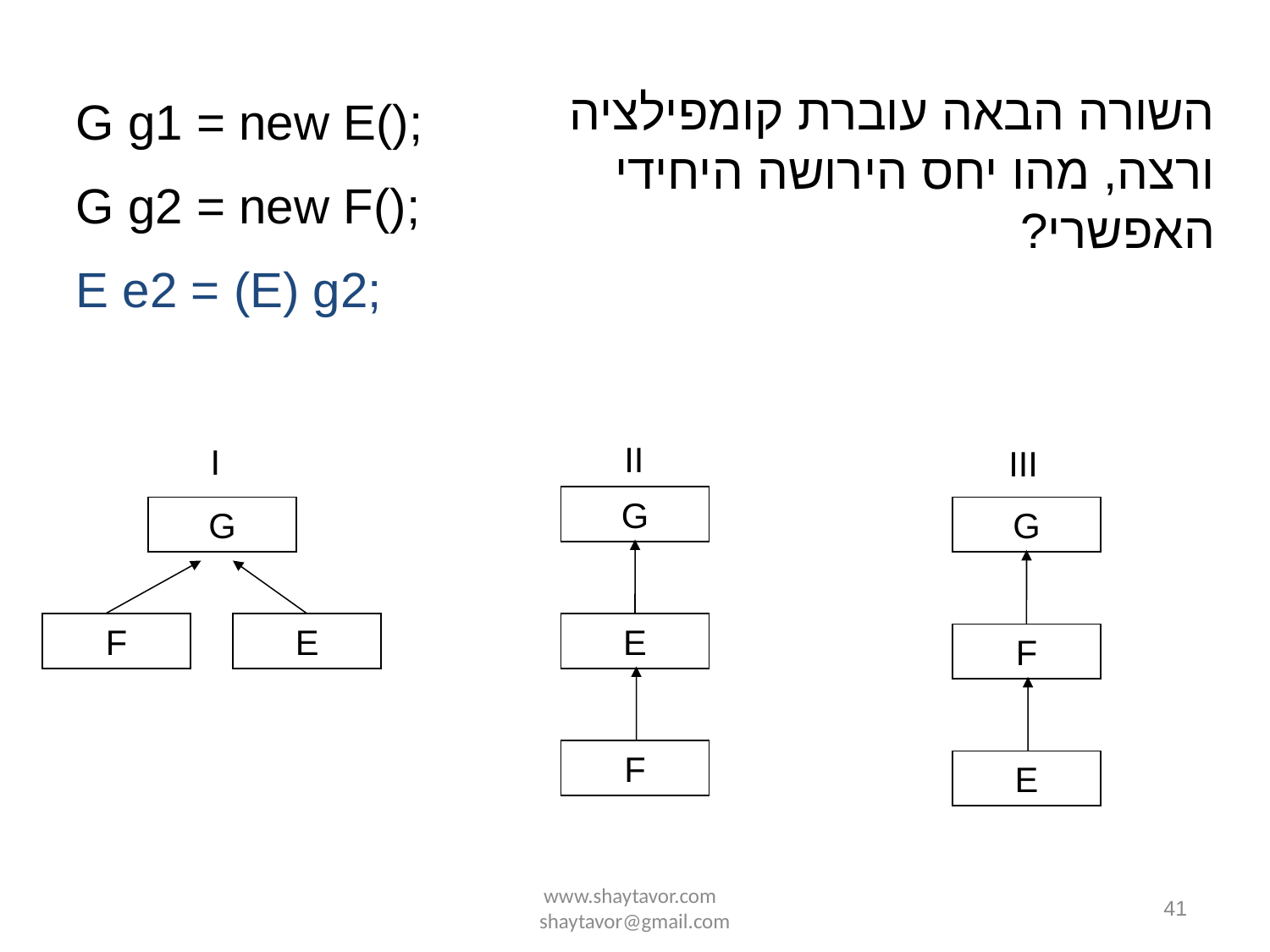

השורה הבאה עוברת קומפילציה ורצה, מהו יחס הירושה היחידי האפשרי?
G g1 = new E();
G g2 = new F();
E e2 = (E) g2;
II
I
III
G
G
G

F
E
E
F

F
E
www.shaytavor.com   shaytavor@gmail.com
41